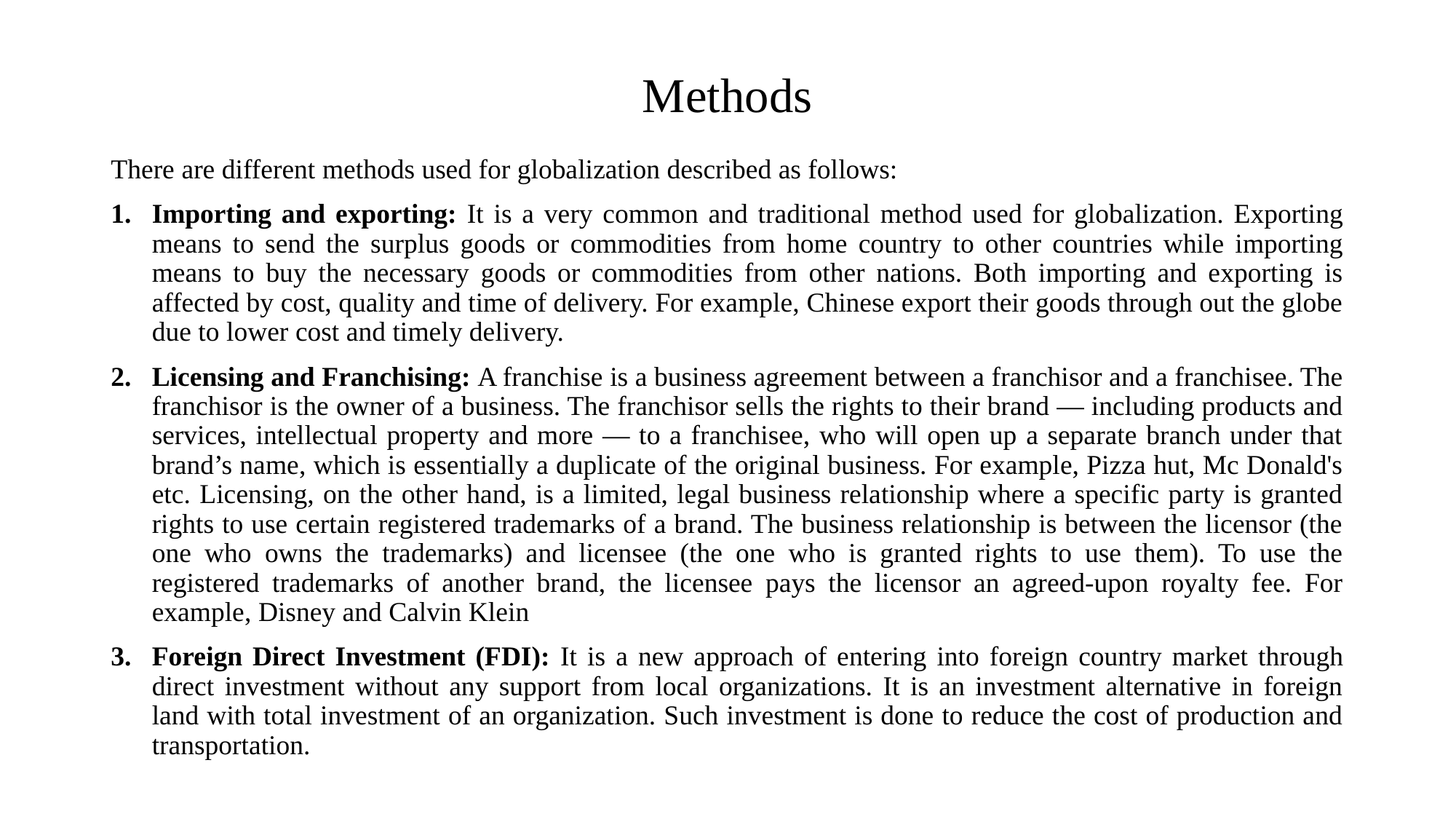

# Methods
There are different methods used for globalization described as follows:
Importing and exporting: It is a very common and traditional method used for globalization. Exporting means to send the surplus goods or commodities from home country to other countries while importing means to buy the necessary goods or commodities from other nations. Both importing and exporting is affected by cost, quality and time of delivery. For example, Chinese export their goods through out the globe due to lower cost and timely delivery.
Licensing and Franchising: A franchise is a business agreement between a franchisor and a franchisee. The franchisor is the owner of a business. The franchisor sells the rights to their brand — including products and services, intellectual property and more — to a franchisee, who will open up a separate branch under that brand’s name, which is essentially a duplicate of the original business. For example, Pizza hut, Mc Donald's etc. Licensing, on the other hand, is a limited, legal business relationship where a specific party is granted rights to use certain registered trademarks of a brand. The business relationship is between the licensor (the one who owns the trademarks) and licensee (the one who is granted rights to use them). To use the registered trademarks of another brand, the licensee pays the licensor an agreed-upon royalty fee. For example, Disney and Calvin Klein
Foreign Direct Investment (FDI): It is a new approach of entering into foreign country market through direct investment without any support from local organizations. It is an investment alternative in foreign land with total investment of an organization. Such investment is done to reduce the cost of production and transportation.